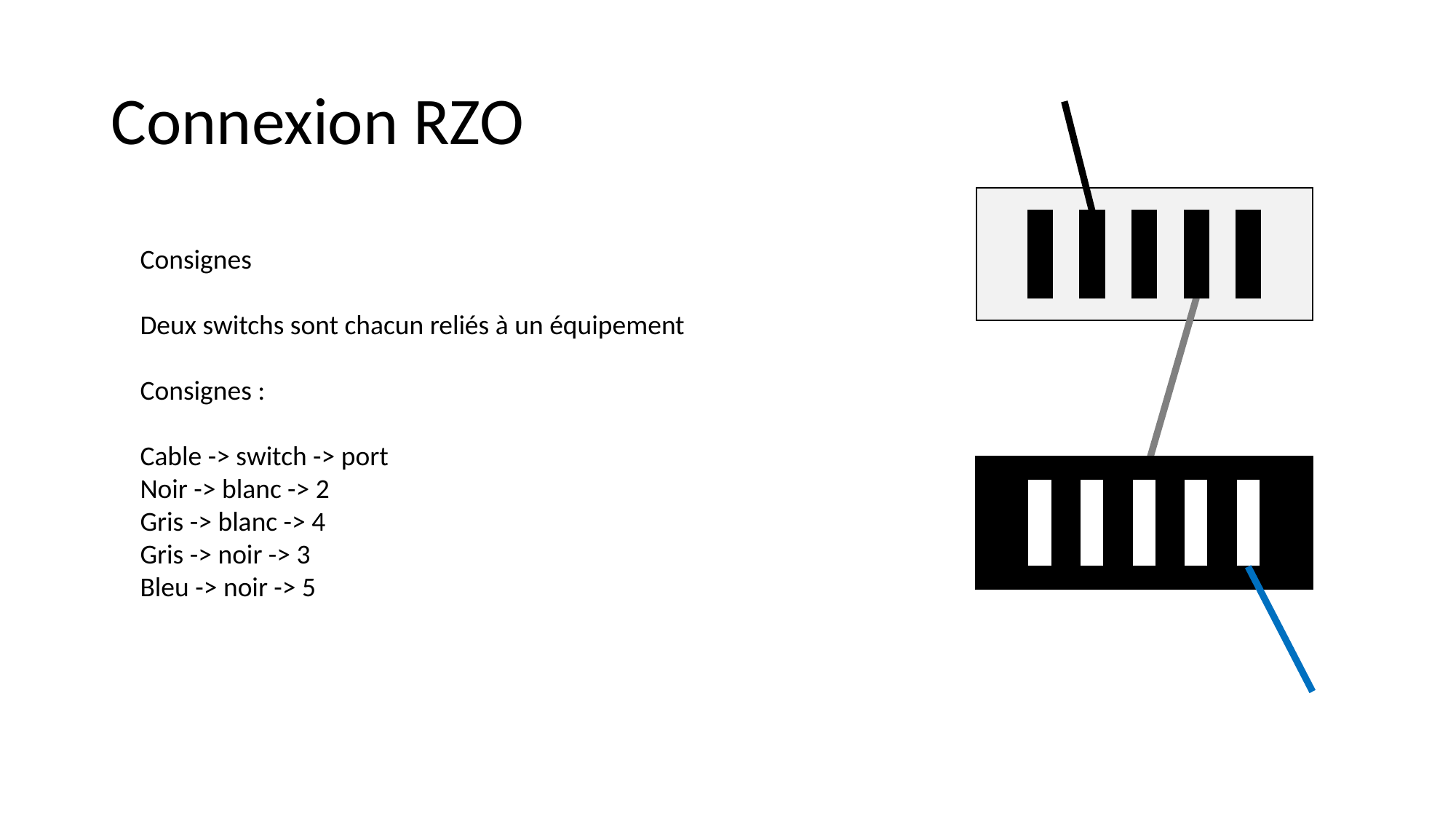

# Connexion RZO

Consignes

Deux switchs sont chacun reliés à un équipement

Consignes :

Cable -> switch -> port
Noir -> blanc -> 2
Gris -> blanc -> 4
Gris -> noir -> 3
Bleu -> noir -> 5